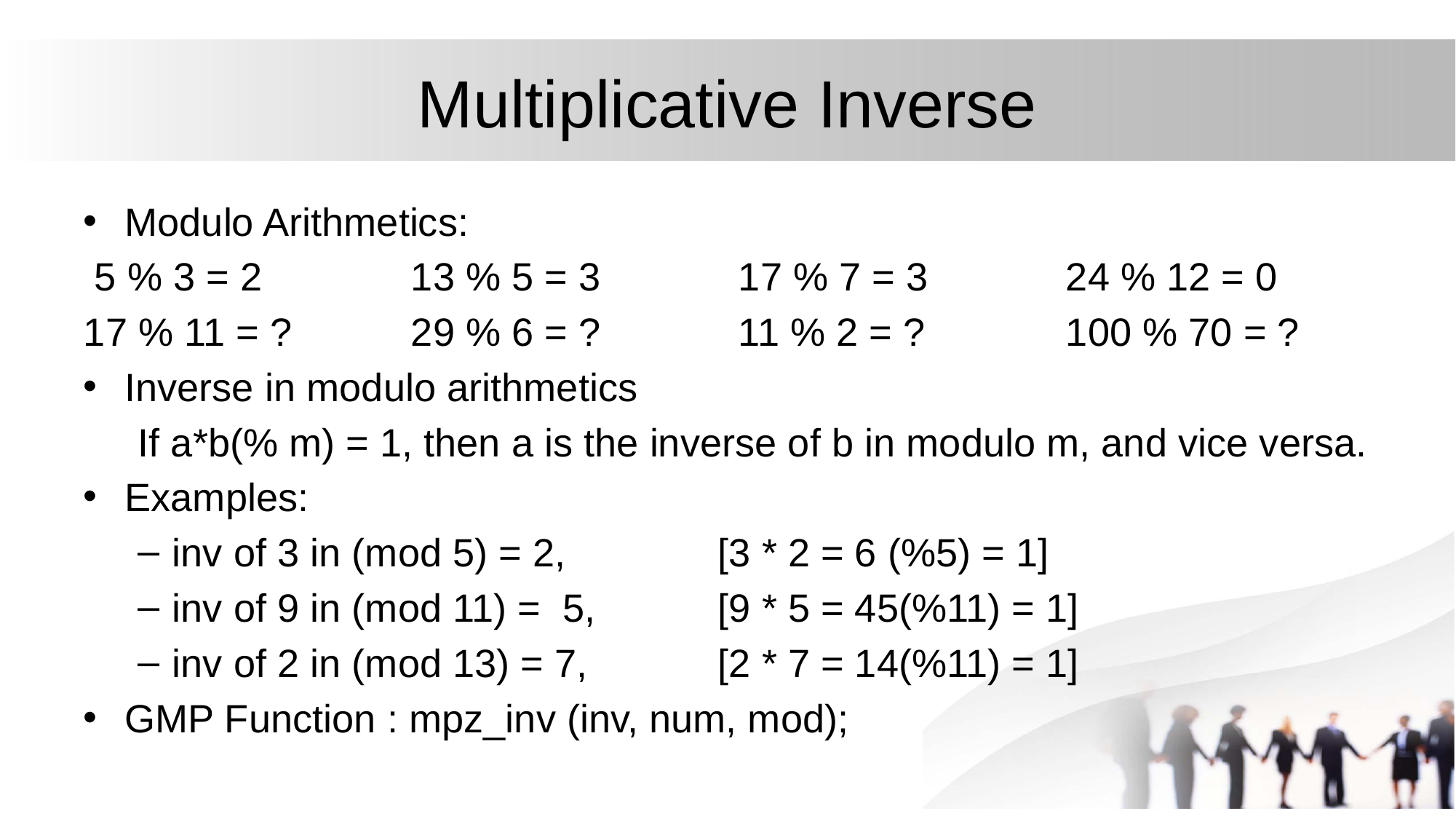

# Multiplicative Inverse
Modulo Arithmetics:
 5 % 3 = 2		13 % 5 = 3		17 % 7 = 3		24 % 12 = 0
17 % 11 = ?		29 % 6 = ?		11 % 2 = ?		100 % 70 = ?
Inverse in modulo arithmetics
If a*b(% m) = 1, then a is the inverse of b in modulo m, and vice versa.
Examples:
inv of 3 in (mod 5) = 2, 		[3 * 2 = 6 (%5) = 1]
inv of 9 in (mod 11) =  5,  	[9 * 5 = 45(%11) = 1]
inv of 2 in (mod 13) = 7,		[2 * 7 = 14(%11) = 1]
GMP Function : mpz_inv (inv, num, mod);